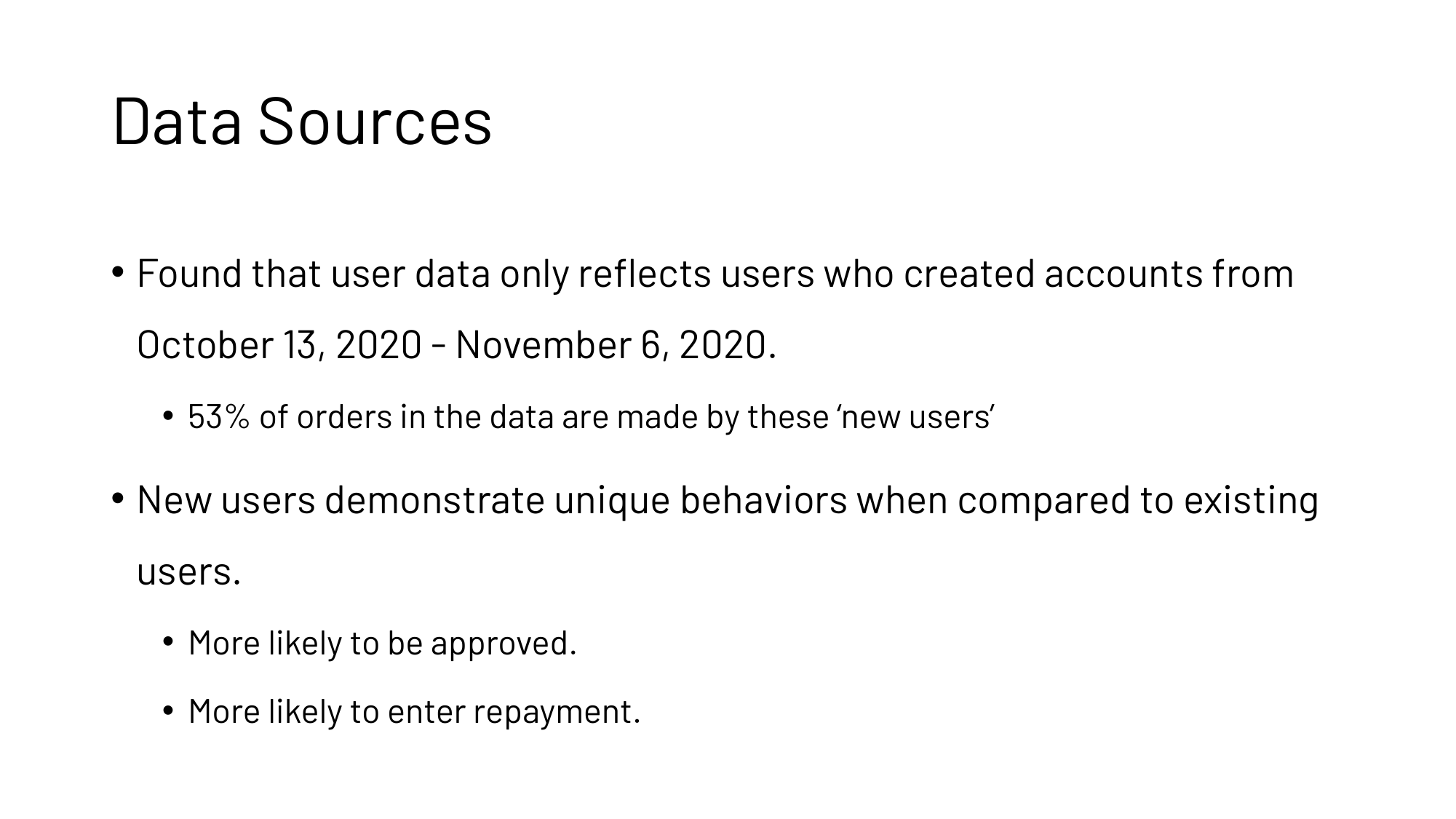

# Data Sources
Found that user data only reflects users who created accounts from October 13, 2020 - November 6, 2020.
53% of orders in the data are made by these ‘new users’
New users demonstrate unique behaviors when compared to existing users.
More likely to be approved.
More likely to enter repayment.